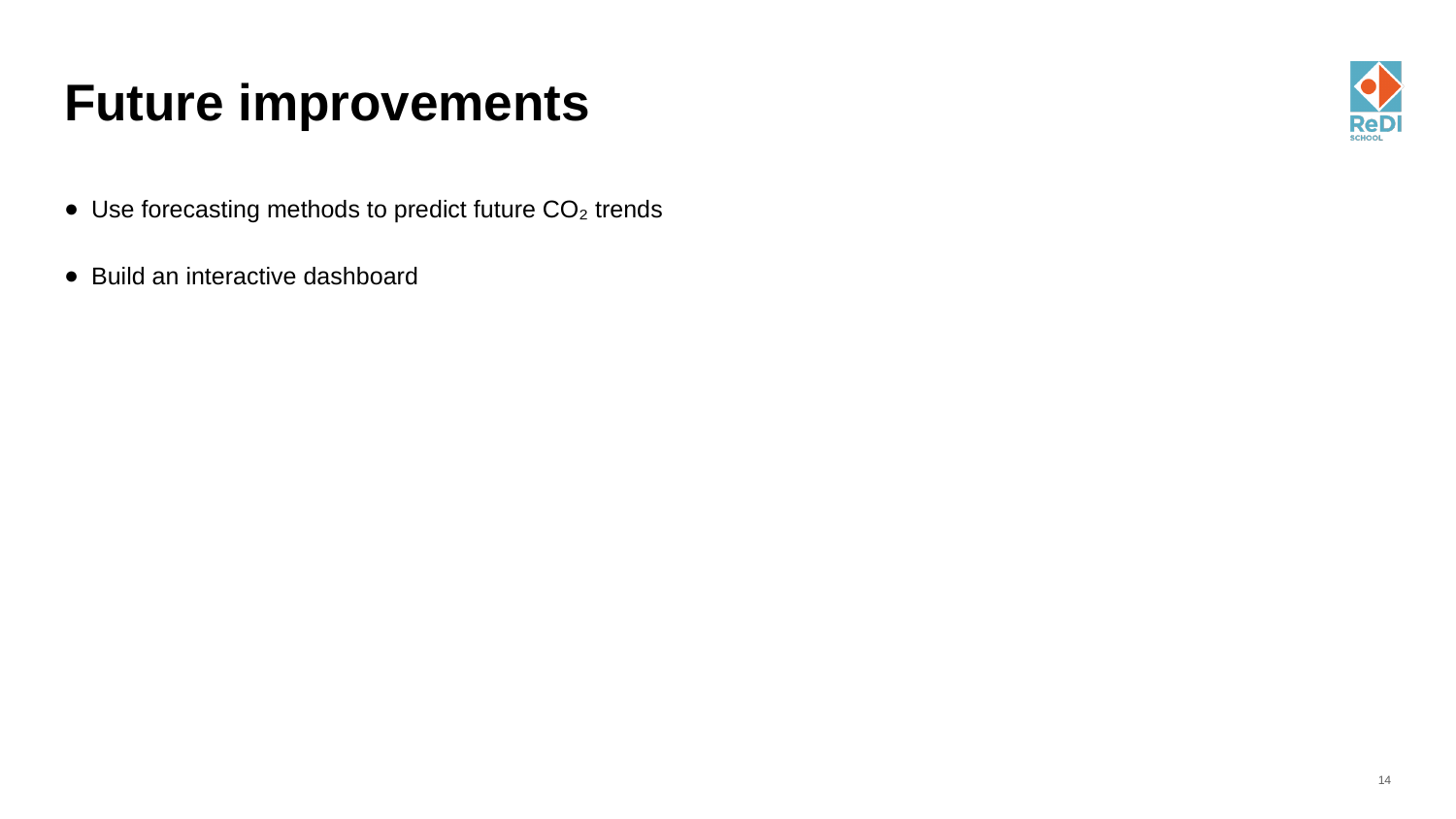

# Future improvements

Use forecasting methods to predict future CO₂ trends

Build an interactive dashboard

14